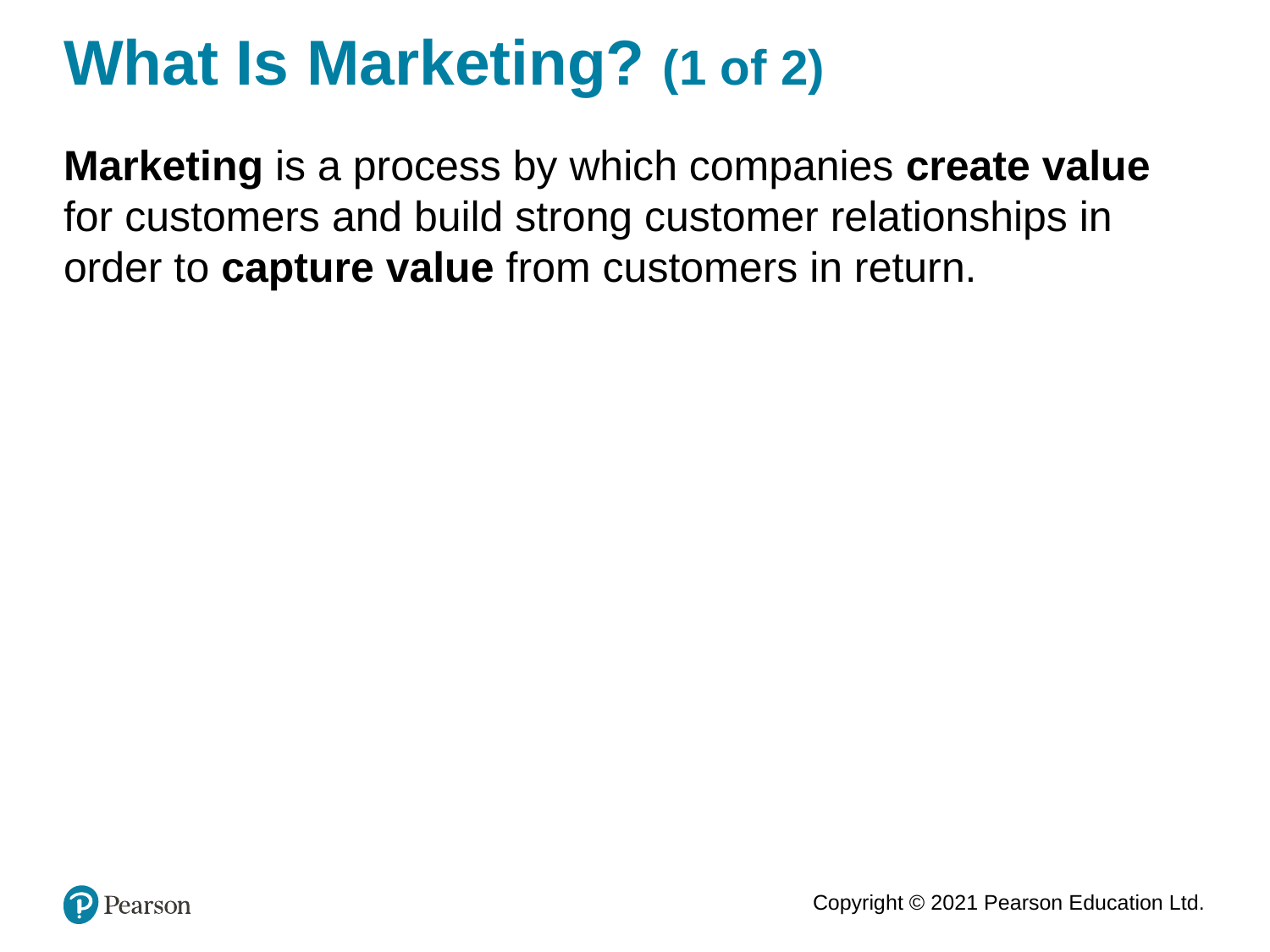

# What Is Marketing? (1 of 2)
Marketing is a process by which companies create value for customers and build strong customer relationships in order to capture value from customers in return.